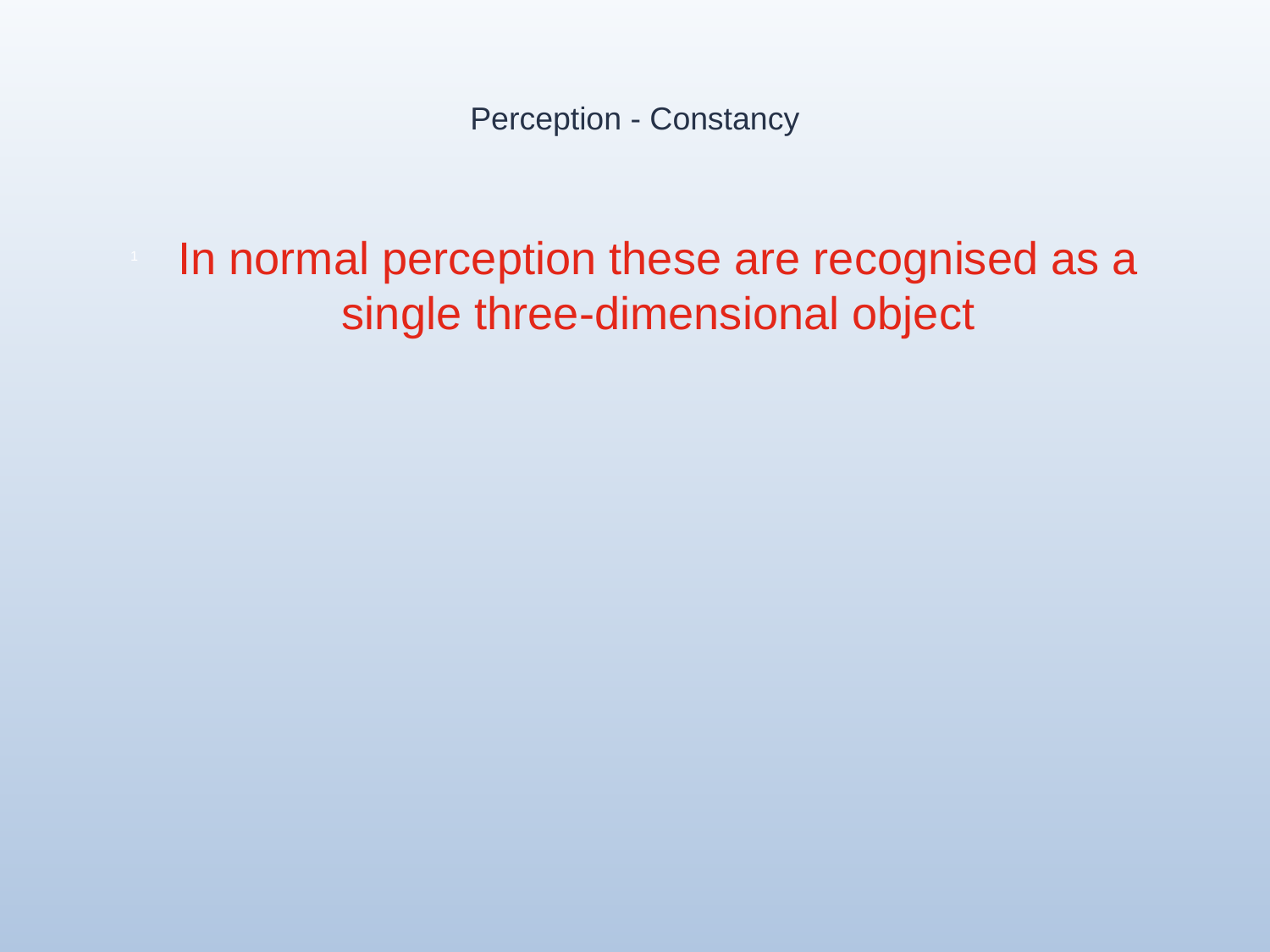

# Perception - Constancy
In normal perception these are recognised as a single three-dimensional object